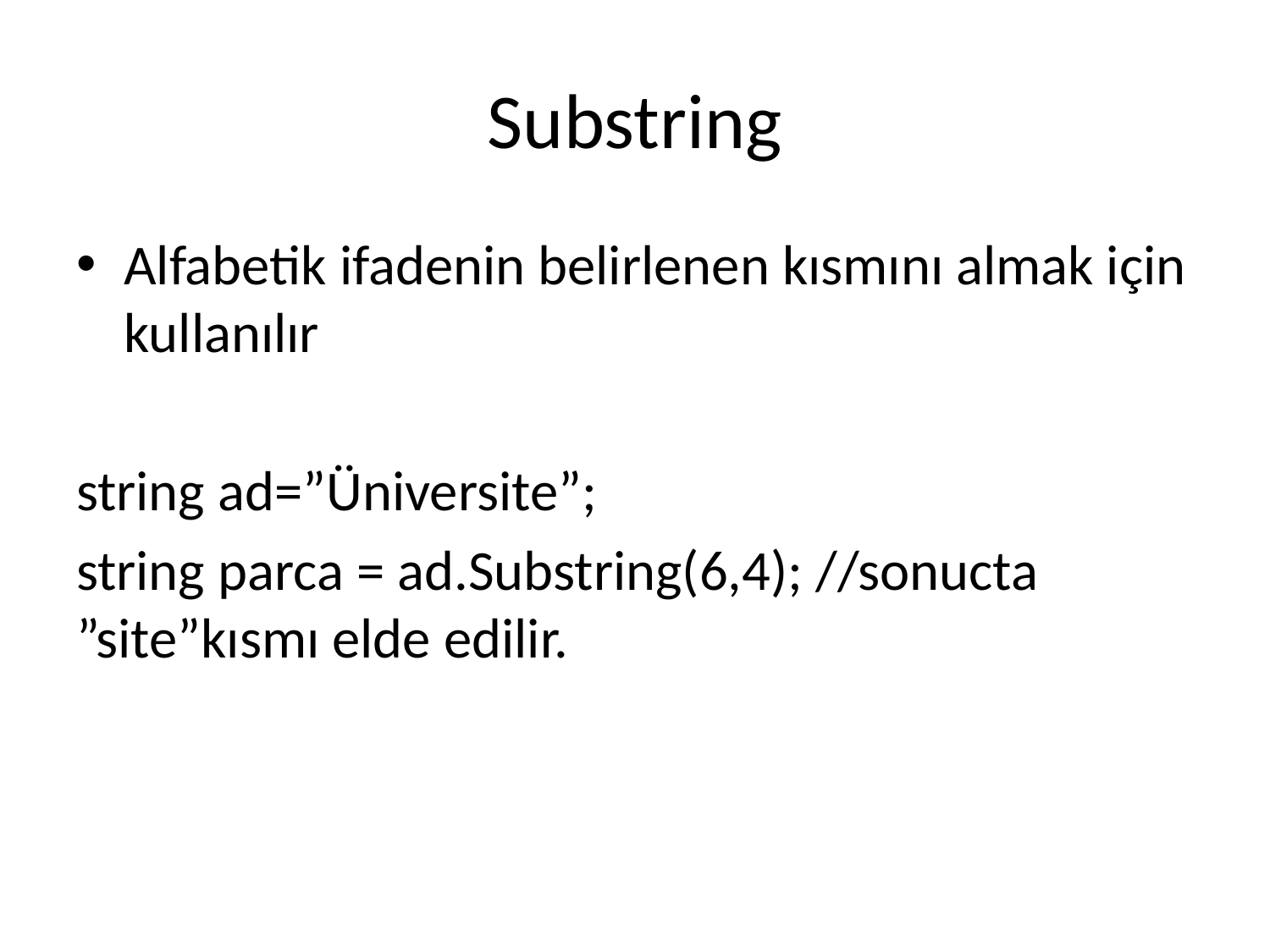

# Substring
Alfabetik ifadenin belirlenen kısmını almak için kullanılır

string ad=”Üniversite”;
string parca = ad.Substring(6,4); //sonucta ”site”kısmı elde edilir.